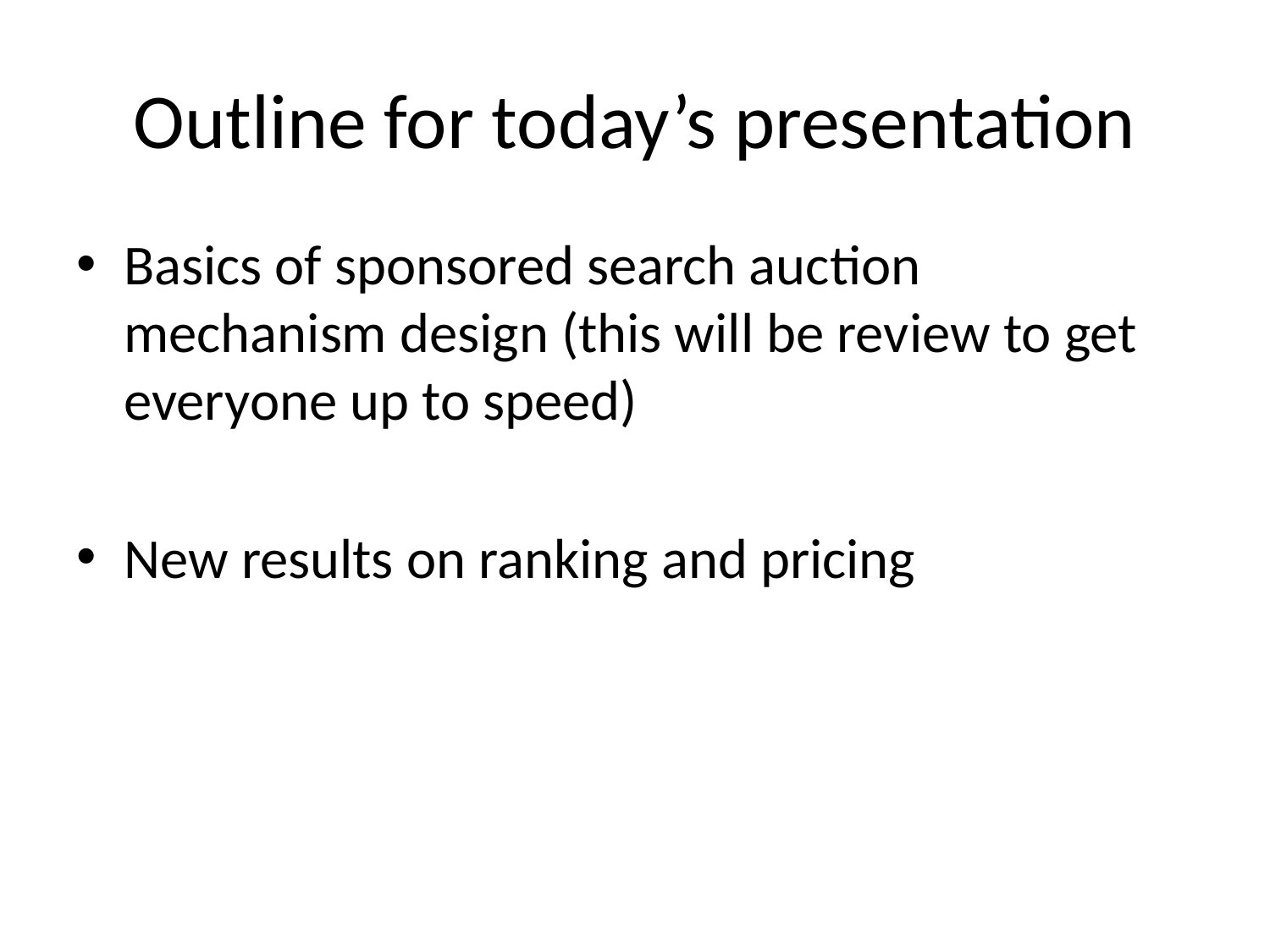

# Outline for today’s presentation
Basics of sponsored search auction mechanism design (this will be review to get everyone up to speed)

New results on ranking and pricing